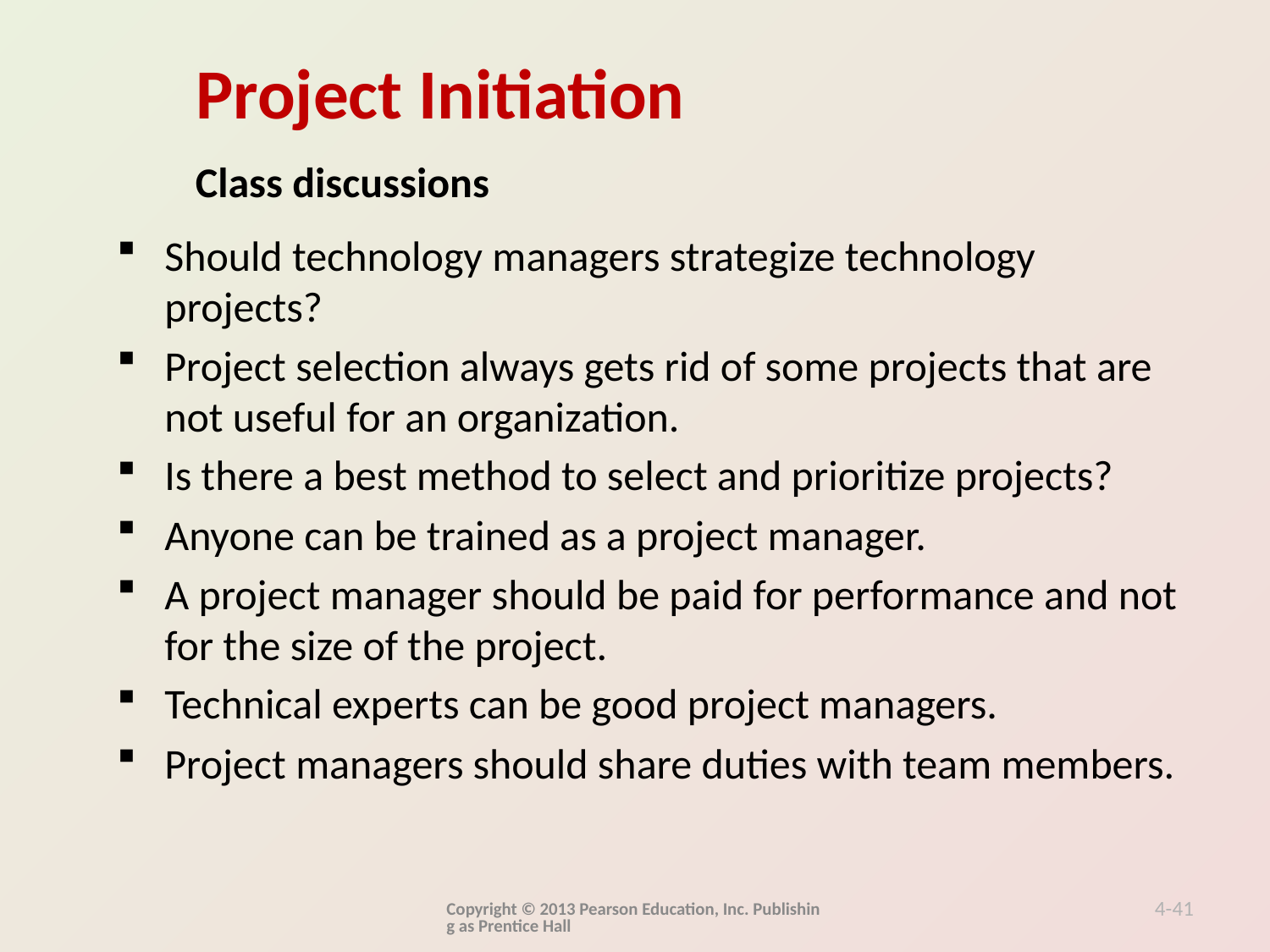

Class discussions
Should technology managers strategize technology projects?
Project selection always gets rid of some projects that are not useful for an organization.
Is there a best method to select and prioritize projects?
Anyone can be trained as a project manager.
A project manager should be paid for performance and not for the size of the project.
Technical experts can be good project managers.
Project managers should share duties with team members.
Copyright © 2013 Pearson Education, Inc. Publishing as Prentice Hall
4-41